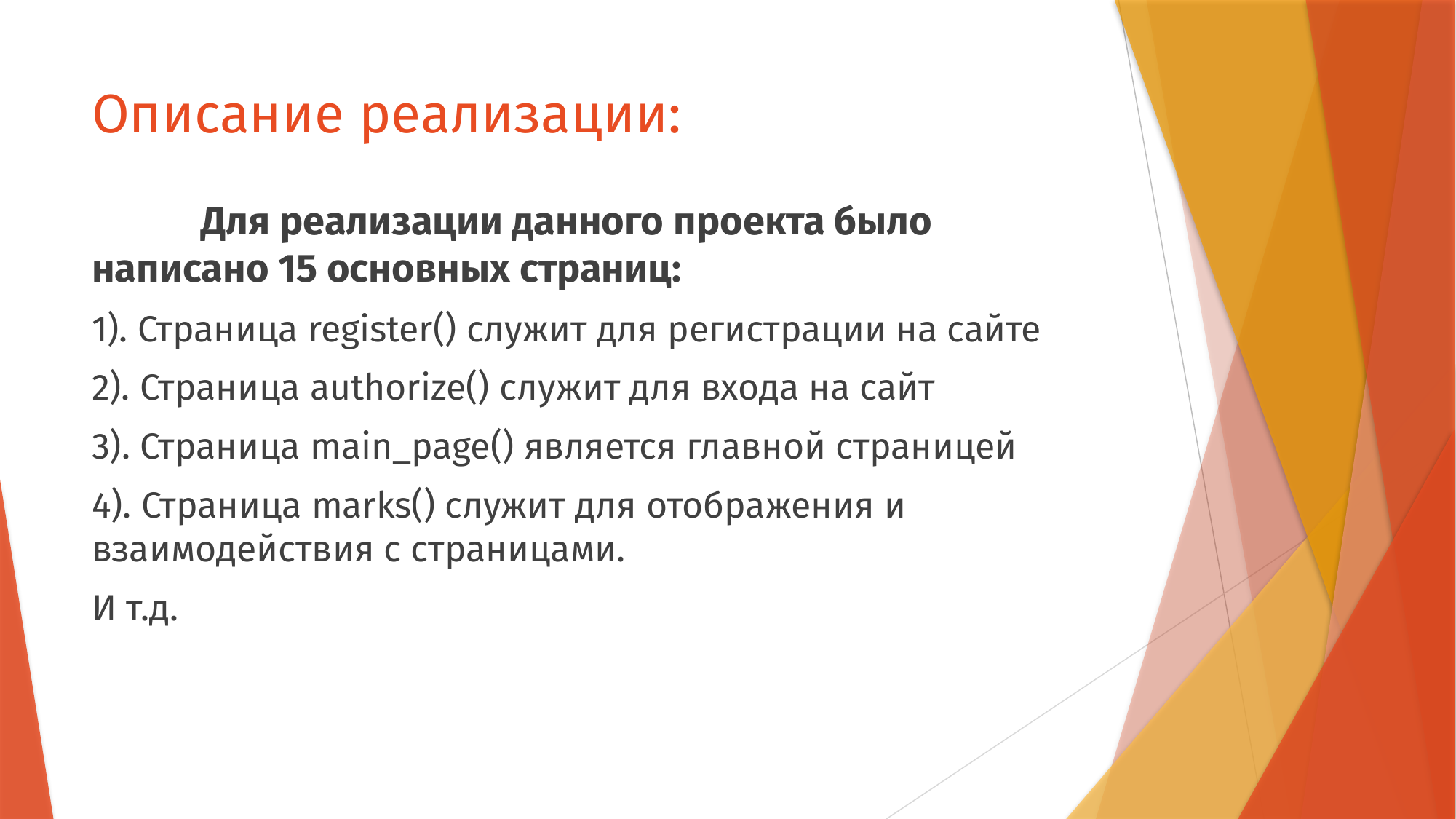

# Описание реализации:
	Для реализации данного проекта было написано 15 основных страниц:
1). Страница register() служит для регистрации на сайте
2). Страница authorize() служит для входа на сайт
3). Страница main_page() является главной страницей
4). Страница marks() служит для отображения и взаимодействия с страницами.
И т.д.